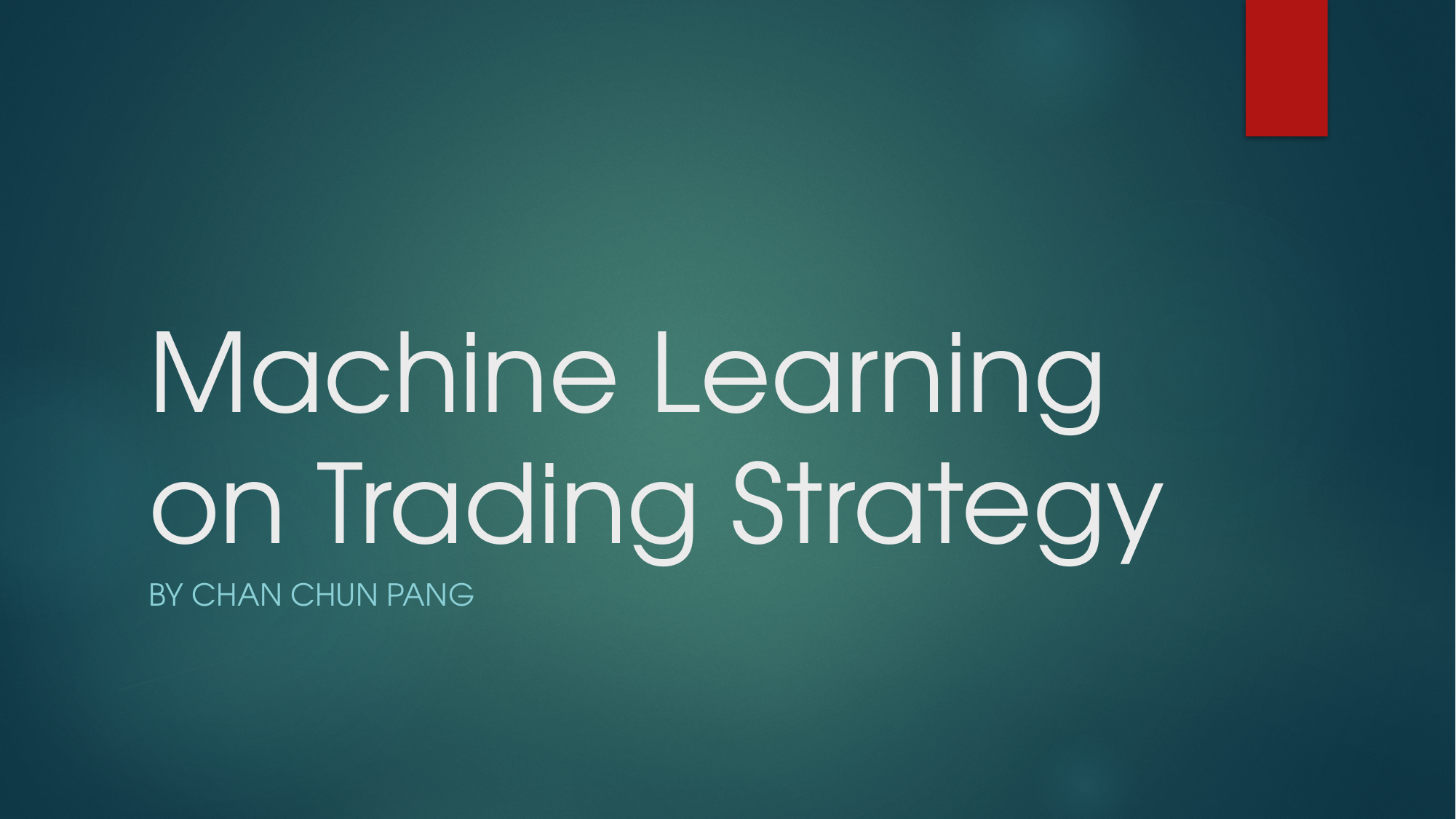

# Machine Learning on Trading Strategy
By Chan Chun Pang